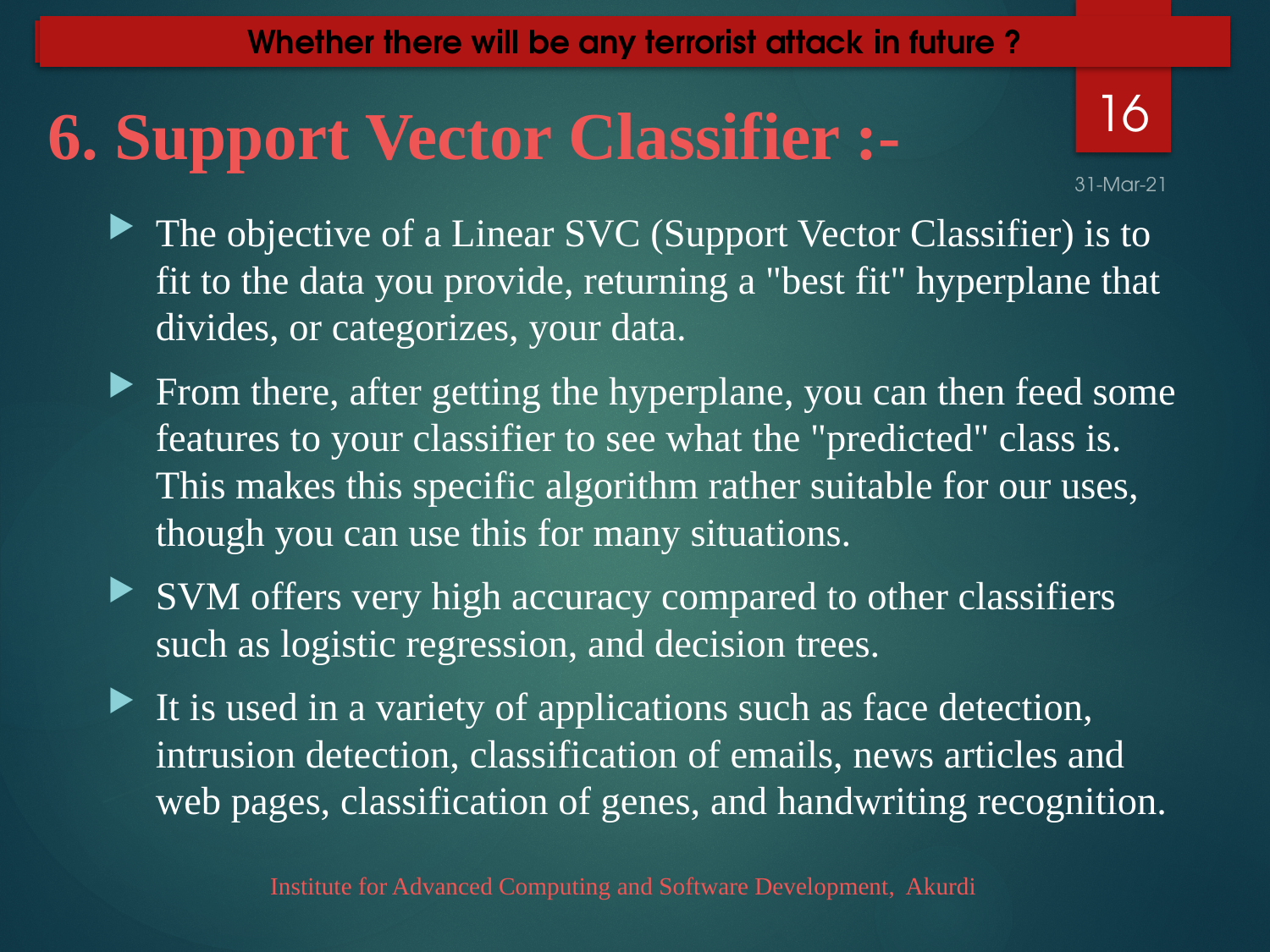

Whether there will be any terrorist attack in future ?
PLANT DISEASE DETECTION USING CONVOLUTION NEURAL NETWORK
16
# 6. Support Vector Classifier :-
    31-Mar-21
The objective of a Linear SVC (Support Vector Classifier) is to fit to the data you provide, returning a "best fit" hyperplane that divides, or categorizes, your data.
From there, after getting the hyperplane, you can then feed some features to your classifier to see what the "predicted" class is. This makes this specific algorithm rather suitable for our uses, though you can use this for many situations.
SVM offers very high accuracy compared to other classifiers such as logistic regression, and decision trees.
It is used in a variety of applications such as face detection, intrusion detection, classification of emails, news articles and web pages, classification of genes, and handwriting recognition.
Institute for Advanced Computing and Software Development,  Akurdi